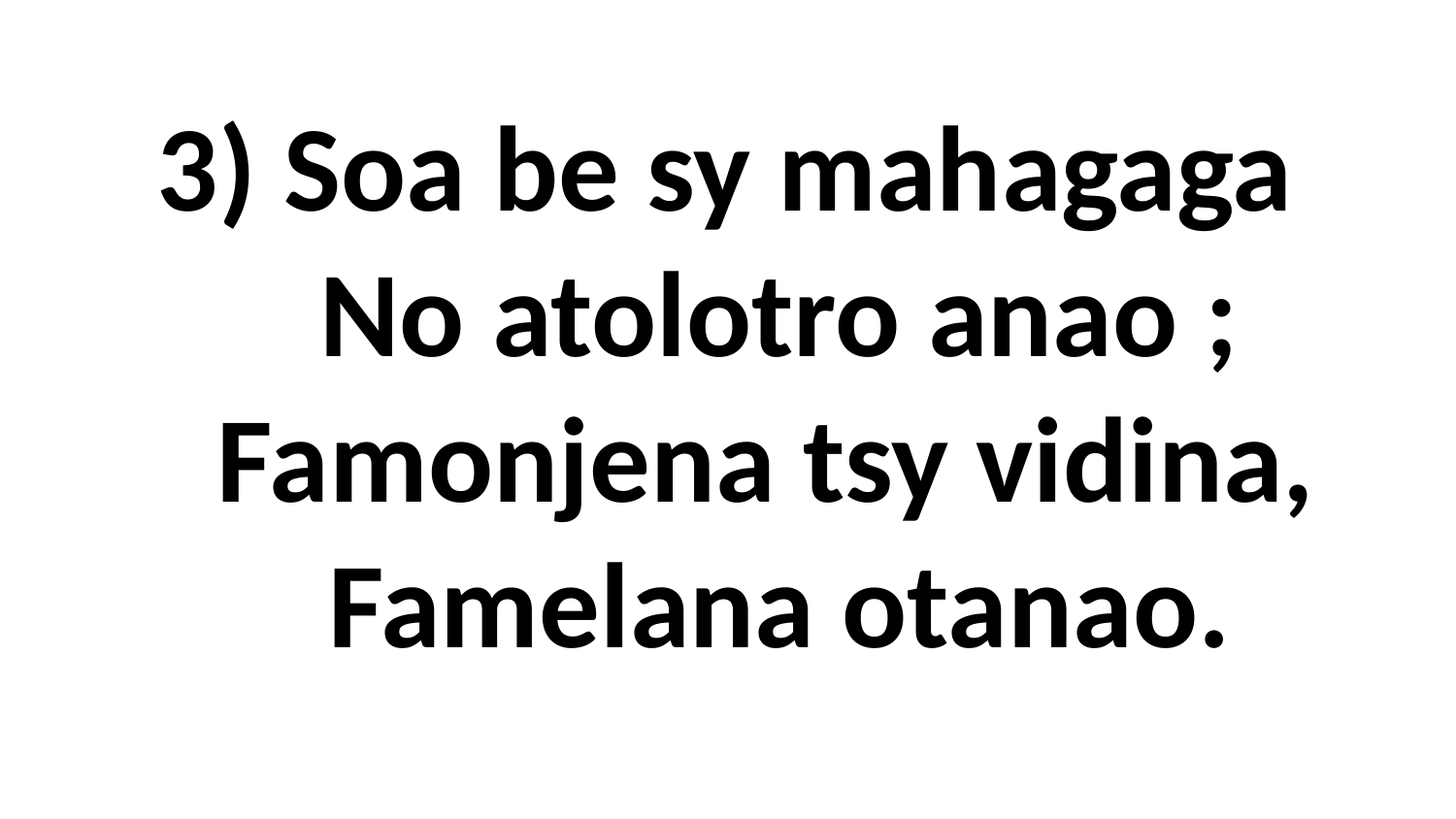

# 3) Soa be sy mahagaga No atolotro anao ; Famonjena tsy vidina, Famelana otanao.